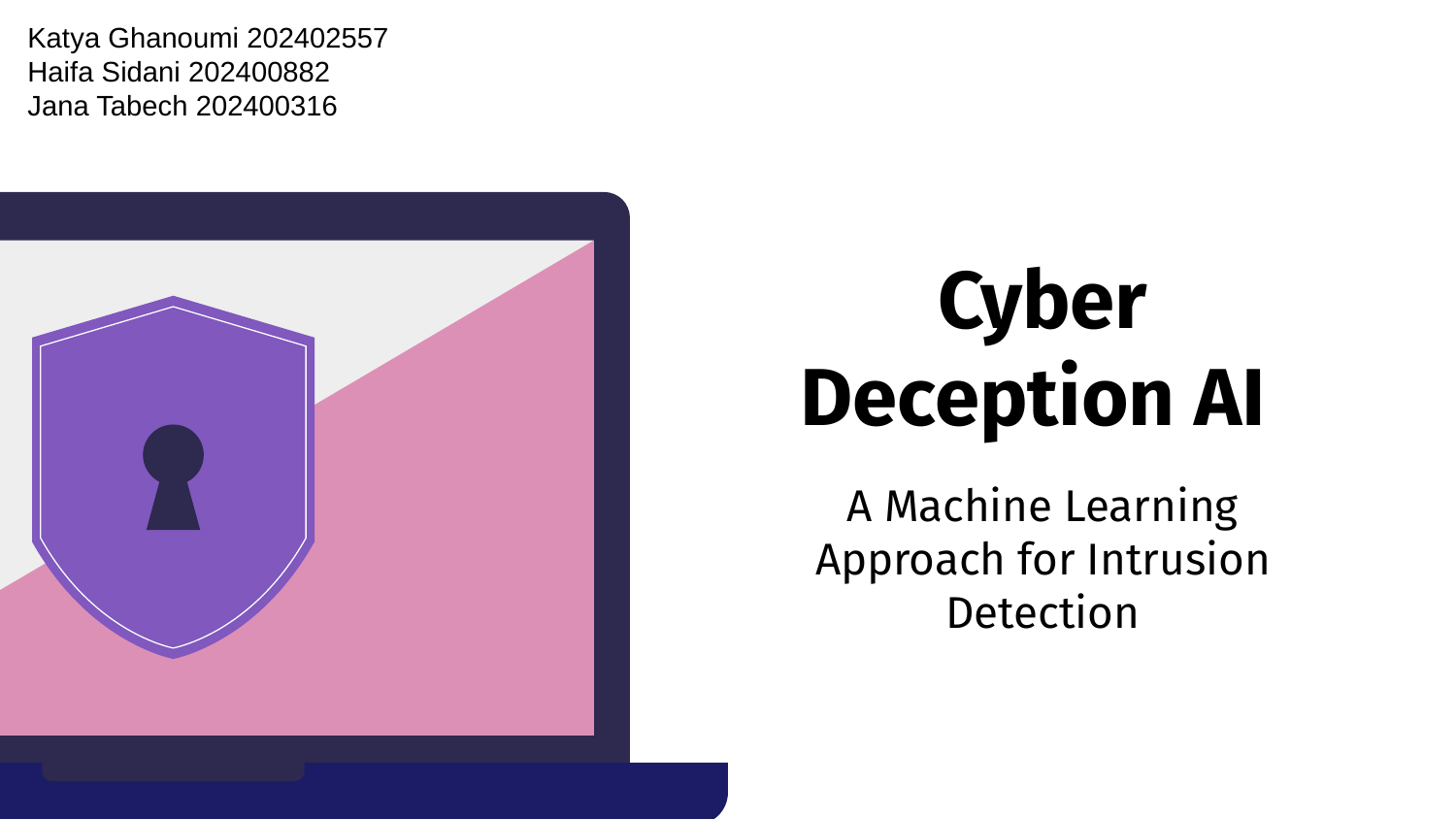

Katya Ghanoumi 202402557
Haifa Sidani 202400882
Jana Tabech 202400316

# Cyber Deception AI
A Machine Learning Approach for Intrusion Detection